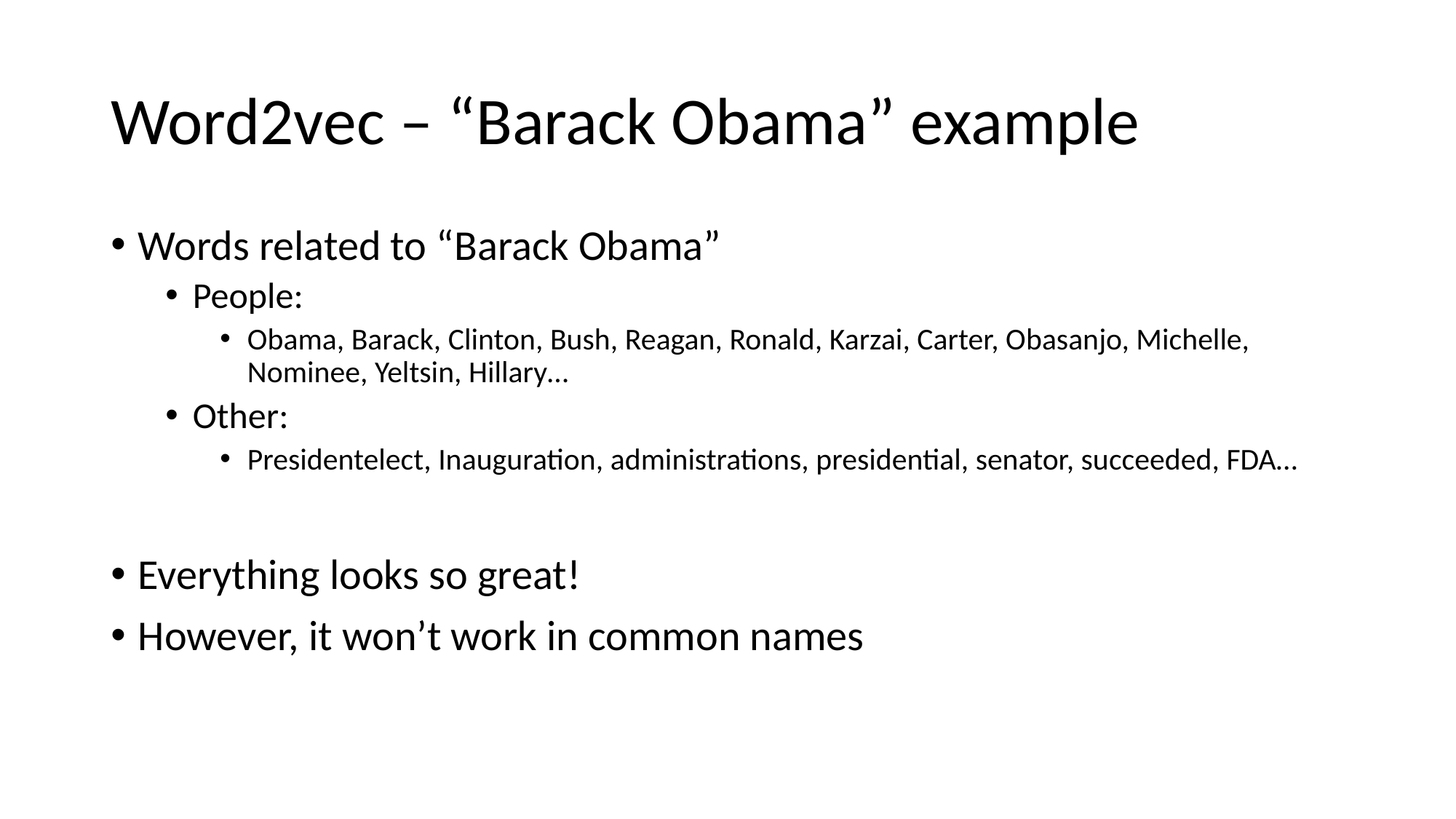

# Word2vec – “Barack Obama” example
Words related to “Barack Obama”
People:
Obama, Barack, Clinton, Bush, Reagan, Ronald, Karzai, Carter, Obasanjo, Michelle, Nominee, Yeltsin, Hillary…
Other:
Presidentelect, Inauguration, administrations, presidential, senator, succeeded, FDA…

Everything looks so great!
However, it won’t work in common names